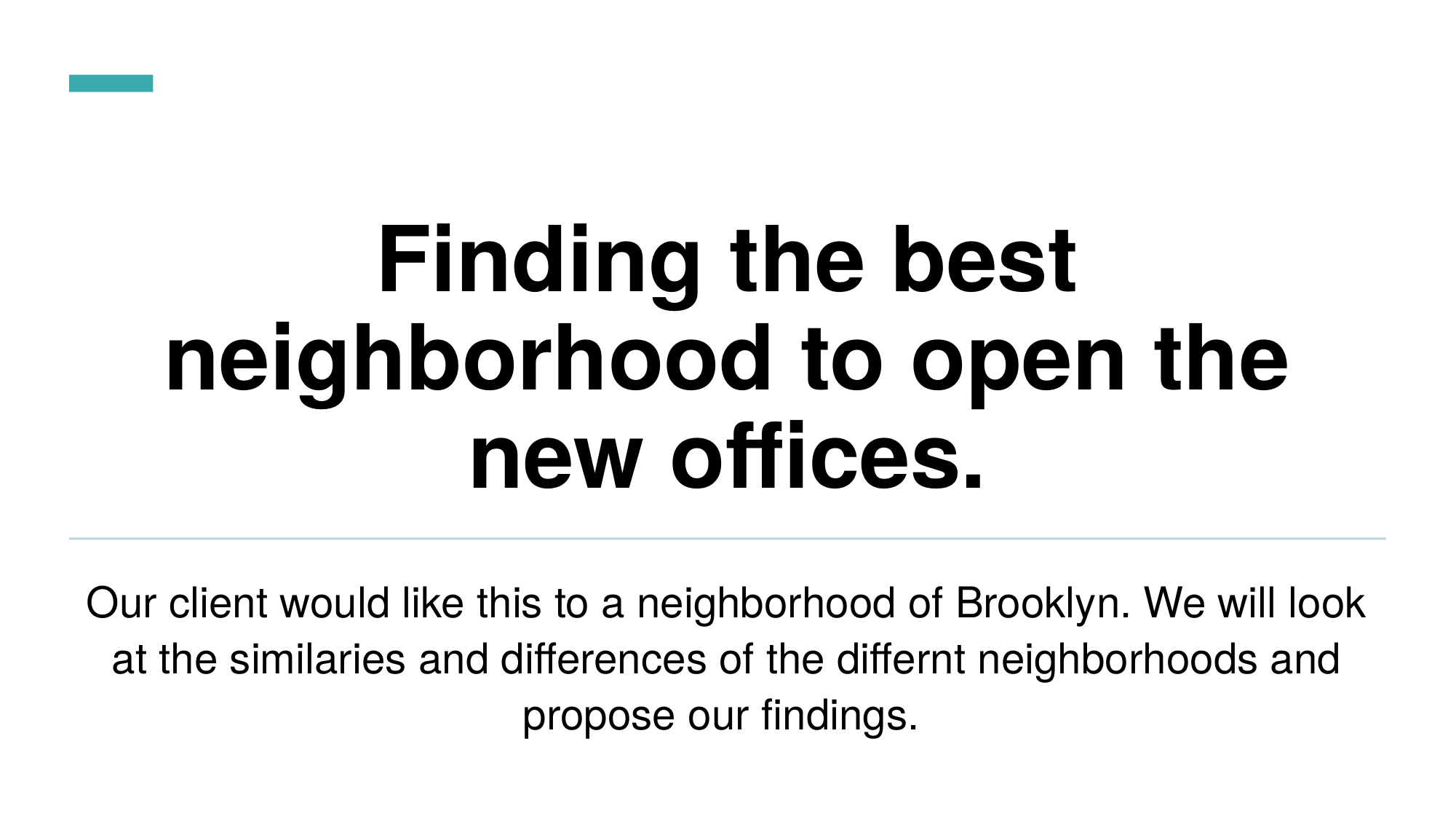

# Finding the best neighborhood to open the new offices.
Our client would like this to a neighborhood of Brooklyn. We will look at the similaries and differences of the differnt neighborhoods and propose our findings.